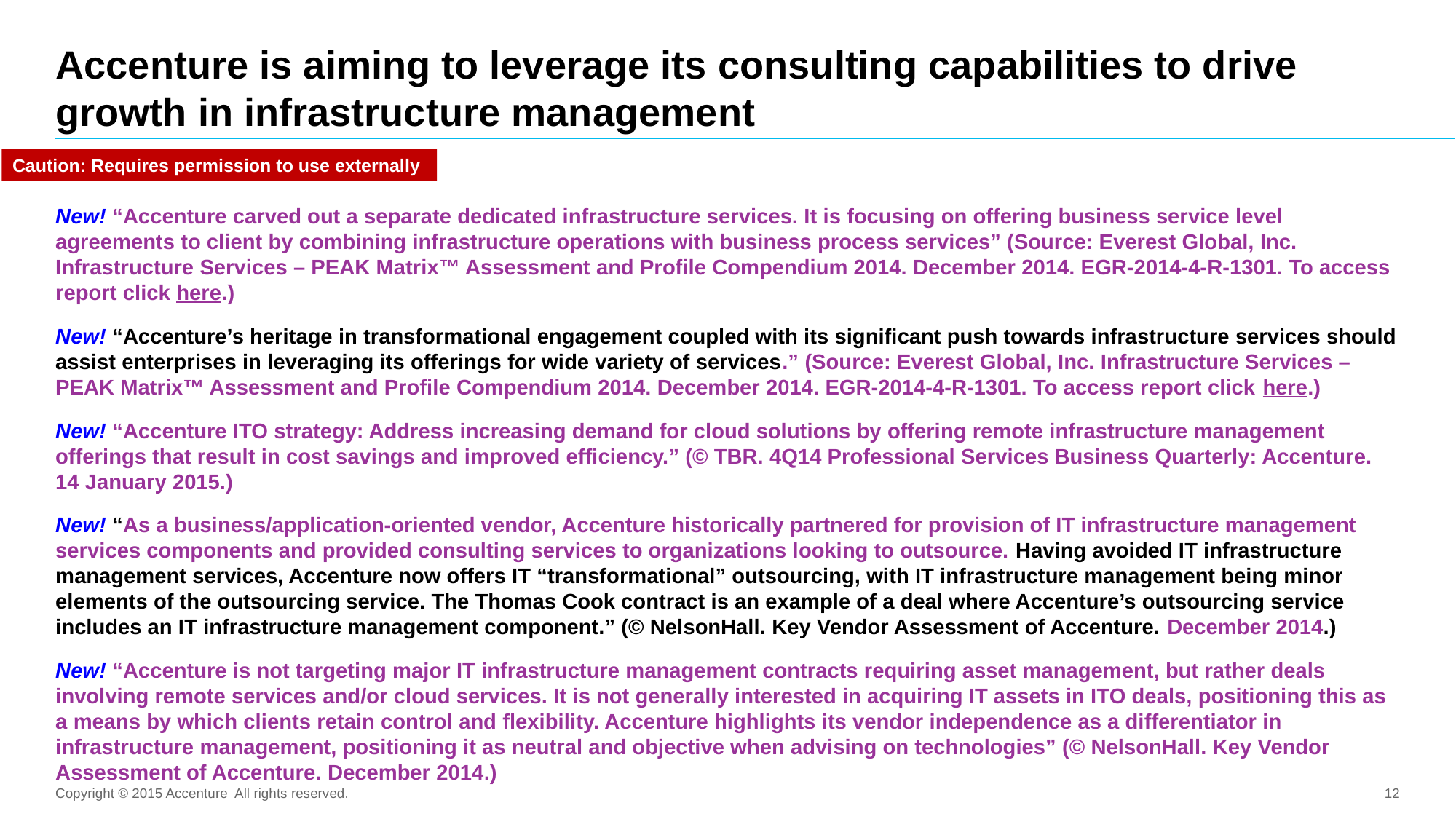

# Accenture is aiming to leverage its consulting capabilities to drive growth in infrastructure management
Caution: Requires permission to use externally
New! “Accenture carved out a separate dedicated infrastructure services. It is focusing on offering business service level agreements to client by combining infrastructure operations with business process services” (Source: Everest Global, Inc. Infrastructure Services – PEAK Matrix™ Assessment and Profile Compendium 2014. December 2014. EGR-2014-4-R-1301. To access report click here.)
New! “Accenture’s heritage in transformational engagement coupled with its significant push towards infrastructure services should assist enterprises in leveraging its offerings for wide variety of services.” (Source: Everest Global, Inc. Infrastructure Services – PEAK Matrix™ Assessment and Profile Compendium 2014. December 2014. EGR-2014-4-R-1301. To access report click here.)
New! “Accenture ITO strategy: Address increasing demand for cloud solutions by offering remote infrastructure management offerings that result in cost savings and improved efficiency.” (© TBR. 4Q14 Professional Services Business Quarterly: Accenture. 14 January 2015.)
New! “As a business/application-oriented vendor, Accenture historically partnered for provision of IT infrastructure management services components and provided consulting services to organizations looking to outsource. Having avoided IT infrastructure management services, Accenture now offers IT “transformational” outsourcing, with IT infrastructure management being minor elements of the outsourcing service. The Thomas Cook contract is an example of a deal where Accenture’s outsourcing service includes an IT infrastructure management component.” (© NelsonHall. Key Vendor Assessment of Accenture. December 2014.)
New! “Accenture is not targeting major IT infrastructure management contracts requiring asset management, but rather deals involving remote services and/or cloud services. It is not generally interested in acquiring IT assets in ITO deals, positioning this as a means by which clients retain control and flexibility. Accenture highlights its vendor independence as a differentiator in infrastructure management, positioning it as neutral and objective when advising on technologies” (© NelsonHall. Key Vendor Assessment of Accenture. December 2014.)

Copyright © 2015 Accenture  All rights reserved.
12